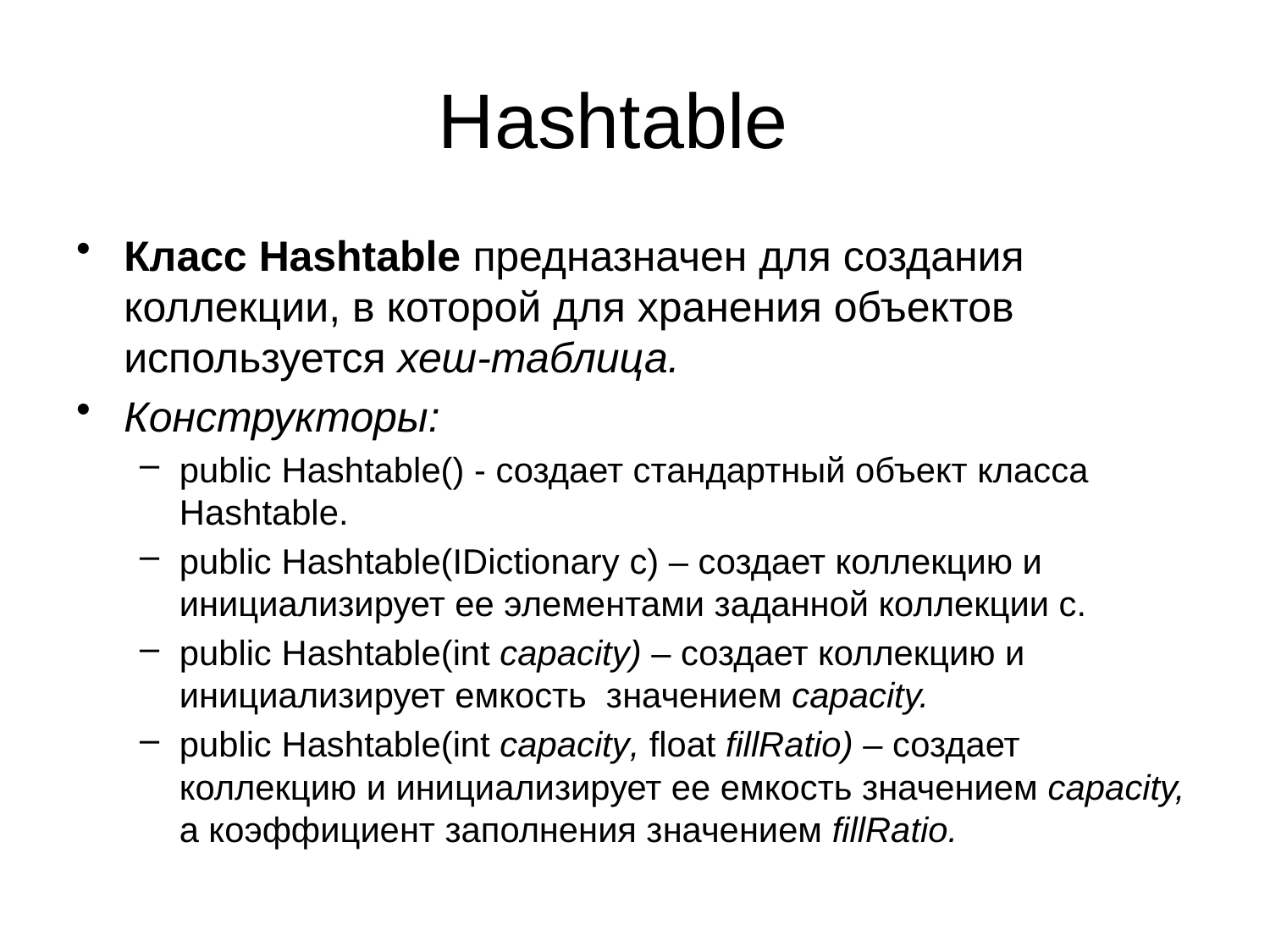

# Hashtable
Класс Hashtable предназначен для создания коллекции, в которой для хранения объектов используется хеш-таблица.
Конструкторы:
public Hashtable() - создает стандартный объект класса Hashtable.
public Hashtable(IDictionary с) – создает коллекцию и инициализирует ее элементами заданной коллекции с.
public Hashtable(int capacity) – создает коллекцию и инициализирует емкость  значением capacity.
public Hashtable(int capacity, float fillRatio) – создает коллекцию и инициализирует ее емкость значением capacity, а коэффициент заполнения значением fillRatio.